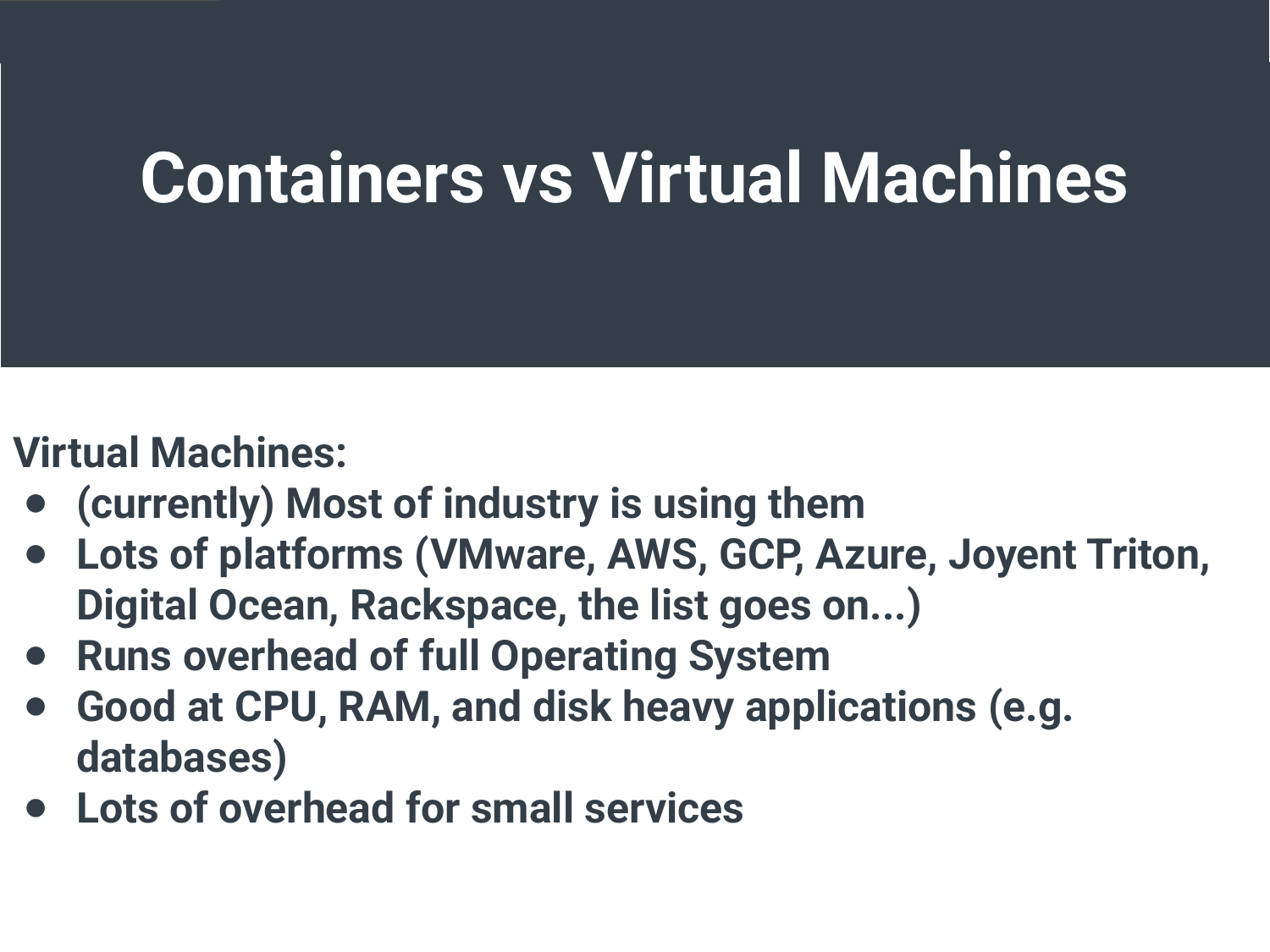

Containers vs Virtual Machines
Virtual Machines:
(currently) Most of industry is using them
Lots of platforms (VMware, AWS, GCP, Azure, Joyent Triton, Digital Ocean, Rackspace, the list goes on...)
Runs overhead of full Operating System
Good at CPU, RAM, and disk heavy applications (e.g. databases)
Lots of overhead for small services